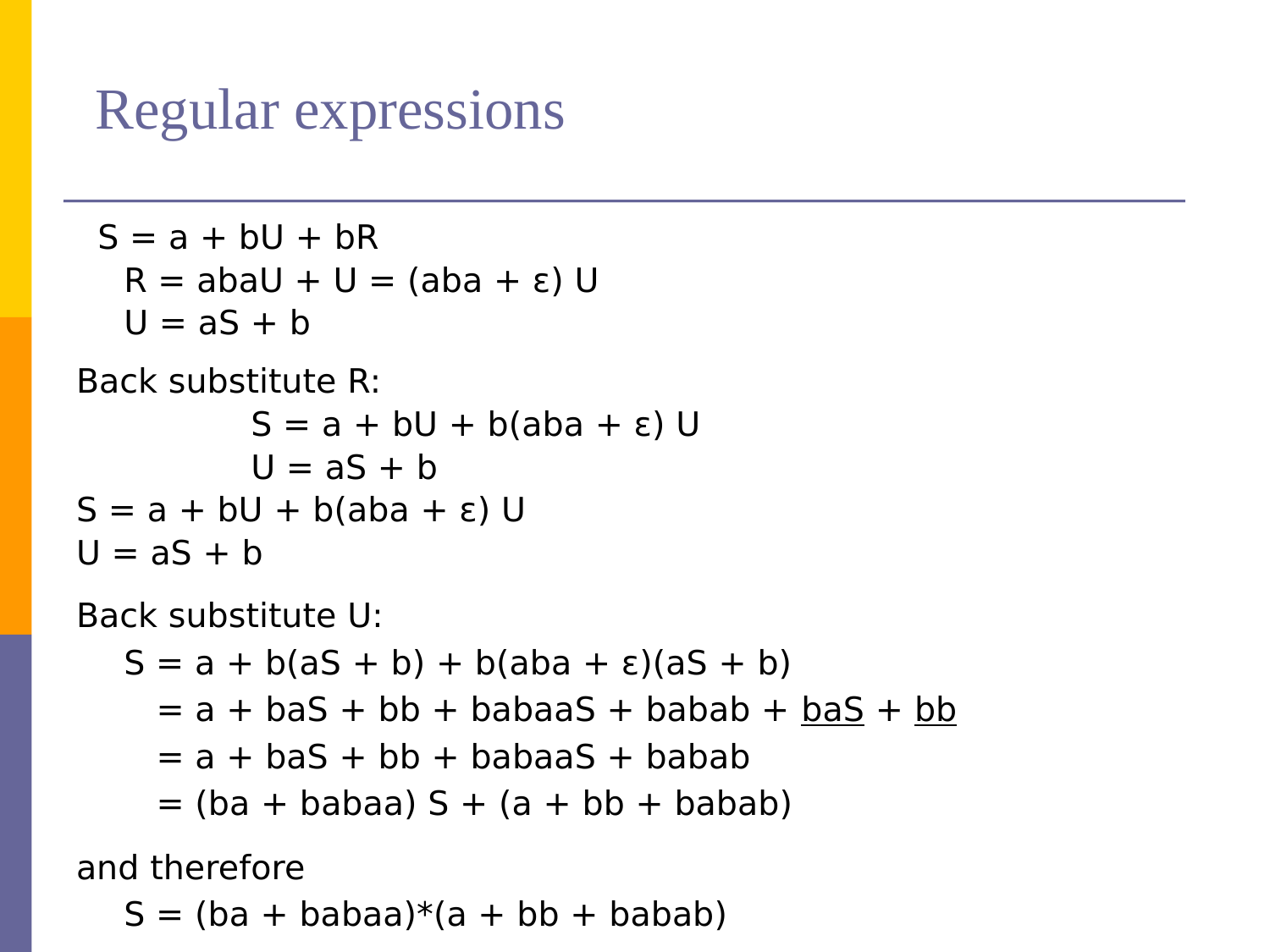

# Regular expressions

  S = a + bU + bR
	R = abaU + U = (aba + ε) U
	U = aS + b

Back substitute R:
		S = a + bU + b(aba + ε) U
		U = aS + b
S = a + bU + b(aba + ε) U
U = aS + b

Back substitute U:
	S = a + b(aS + b) + b(aba + ε)(aS + b)
	   = a + baS + bb + babaaS + babab + baS + bb
	   = a + baS + bb + babaaS + babab
	   = (ba + babaa) S + (a + bb + babab)

and therefore
	S = (ba + babaa)*(a + bb + babab)